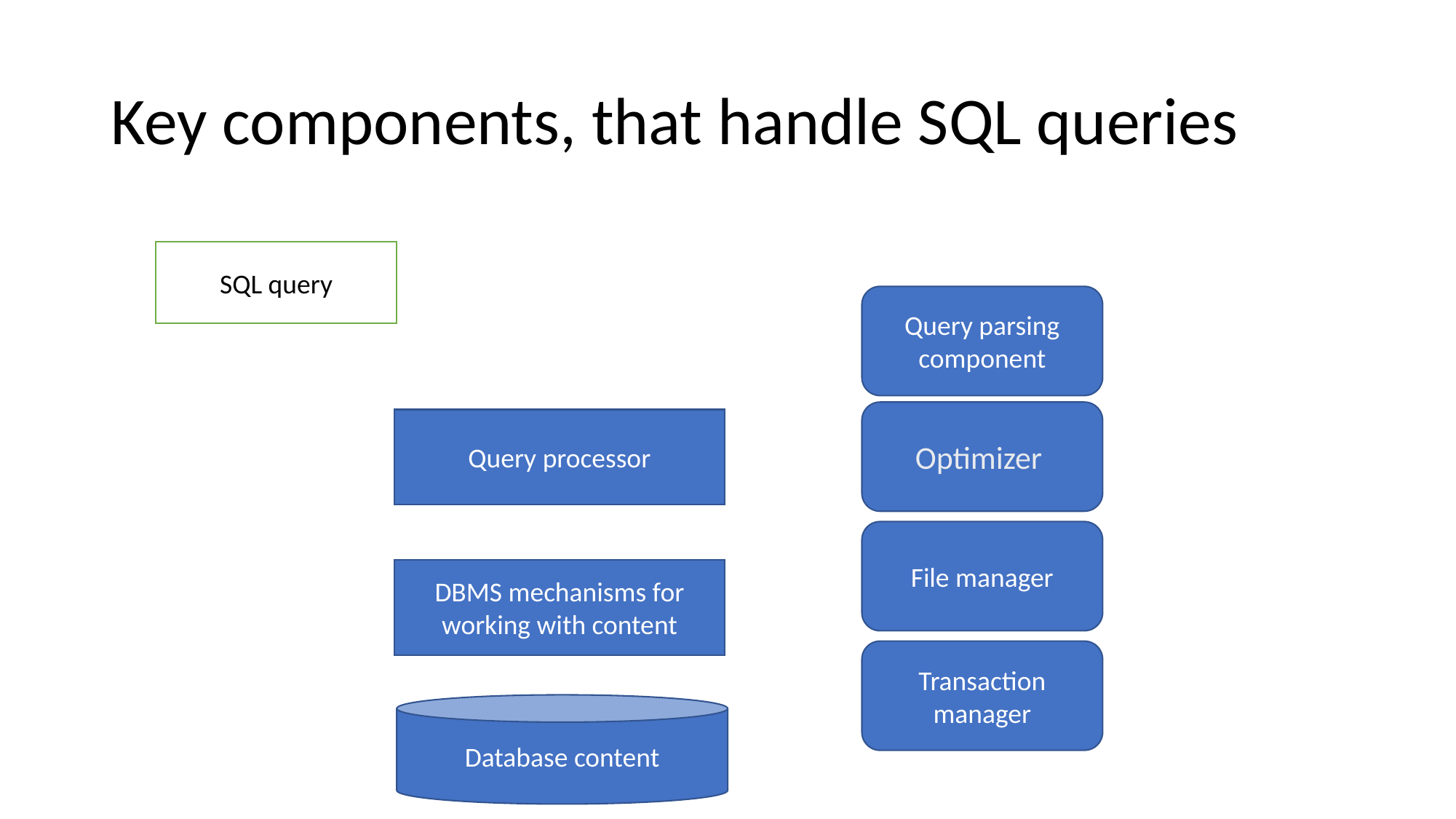

# Key components, that handle SQL queries
SQL query
Query parsing component
Optimizer
Query processor
File manager
DBMS mechanisms for working with content
Transaction manager
Database content